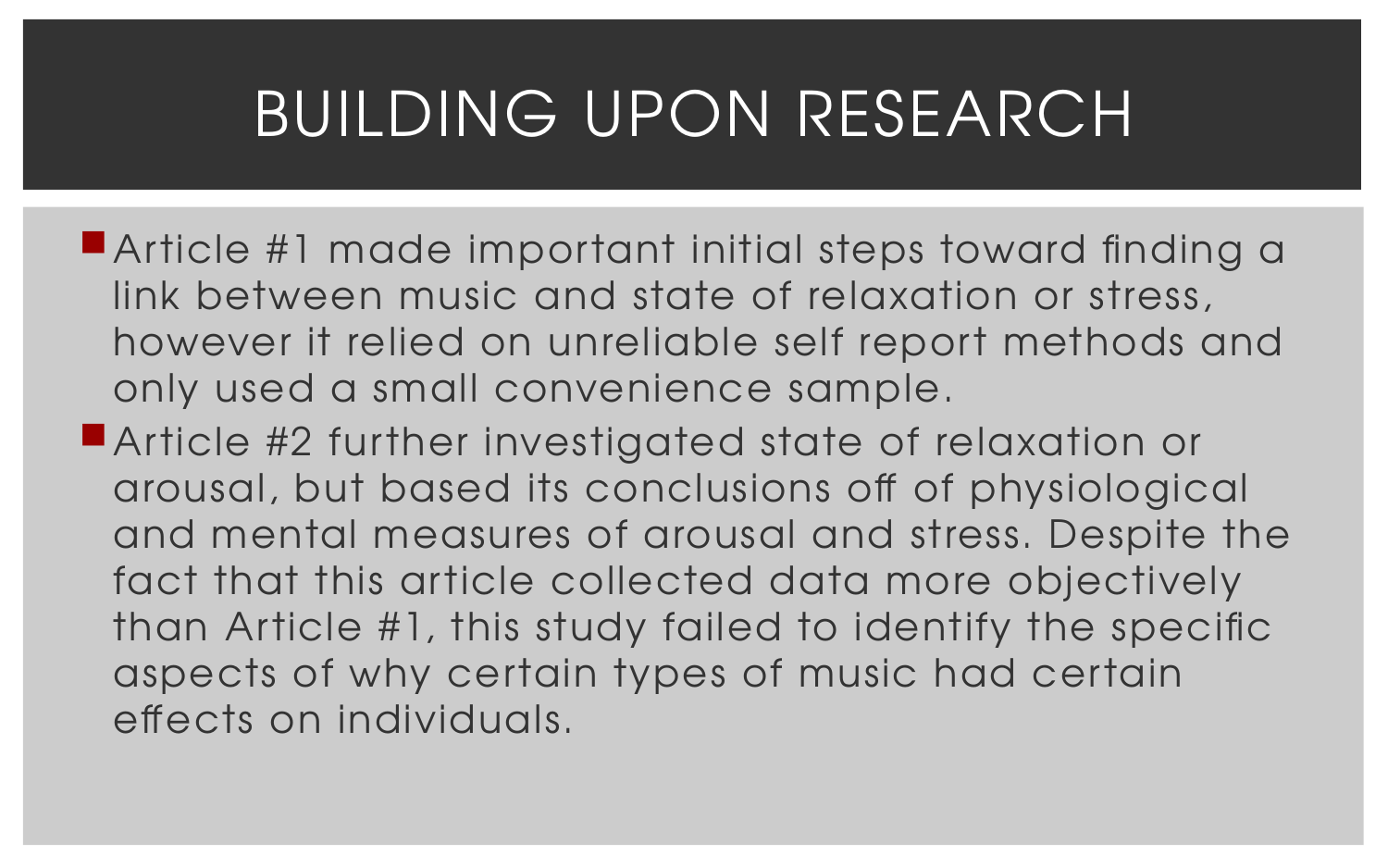

# Building Upon research
Article #1 made important initial steps toward finding a link between music and state of relaxation or stress, however it relied on unreliable self report methods and only used a small convenience sample.
Article #2 further investigated state of relaxation or arousal, but based its conclusions off of physiological and mental measures of arousal and stress. Despite the fact that this article collected data more objectively than Article #1, this study failed to identify the specific aspects of why certain types of music had certain effects on individuals.